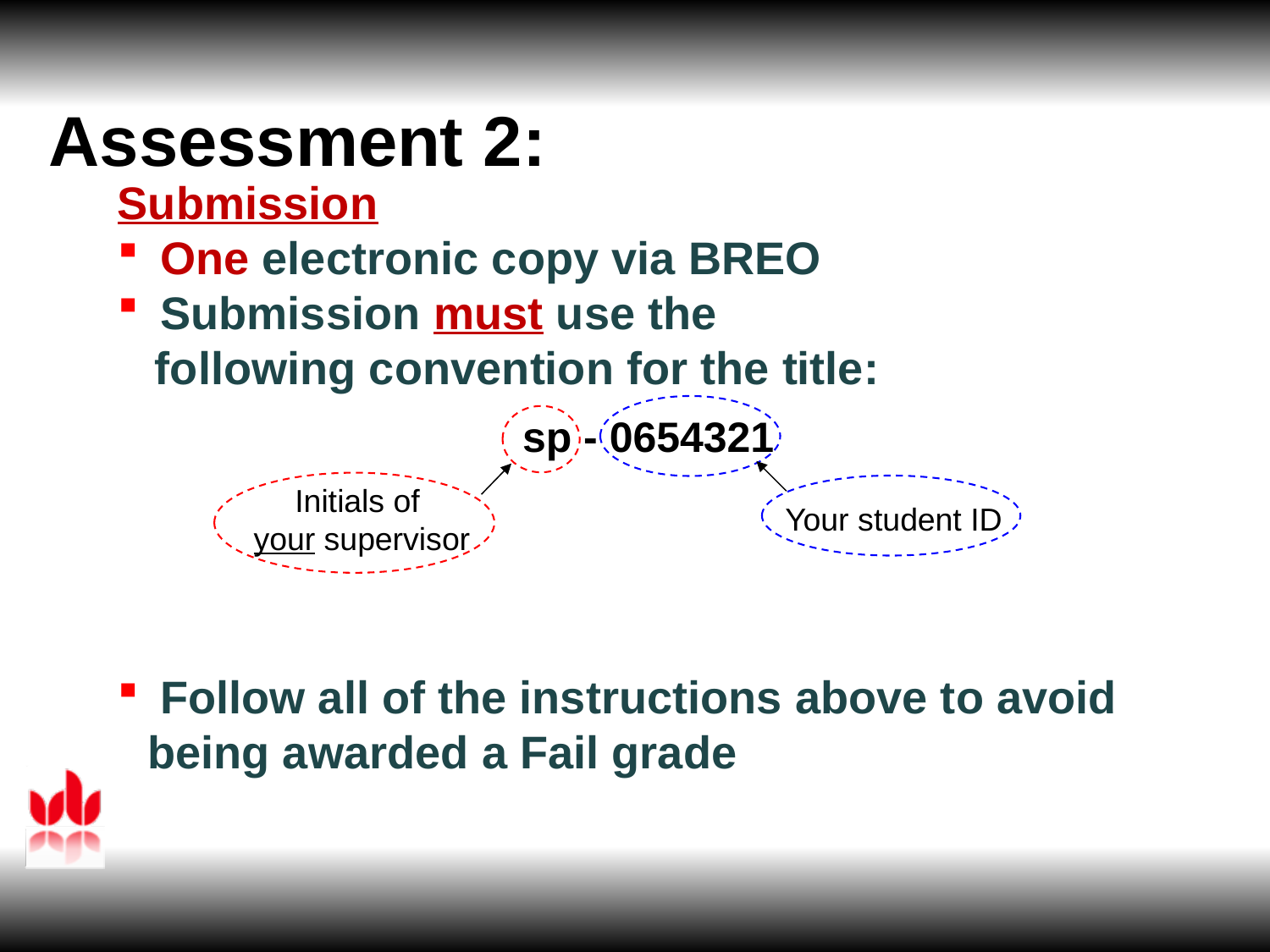

Assessment 2:
Submission
 One electronic copy via BREO
 Submission must use the
	following convention for the title:

 Follow all of the instructions above to avoid being awarded a Fail grade

sp - 0654321

Initials of
your supervisor

Your student ID